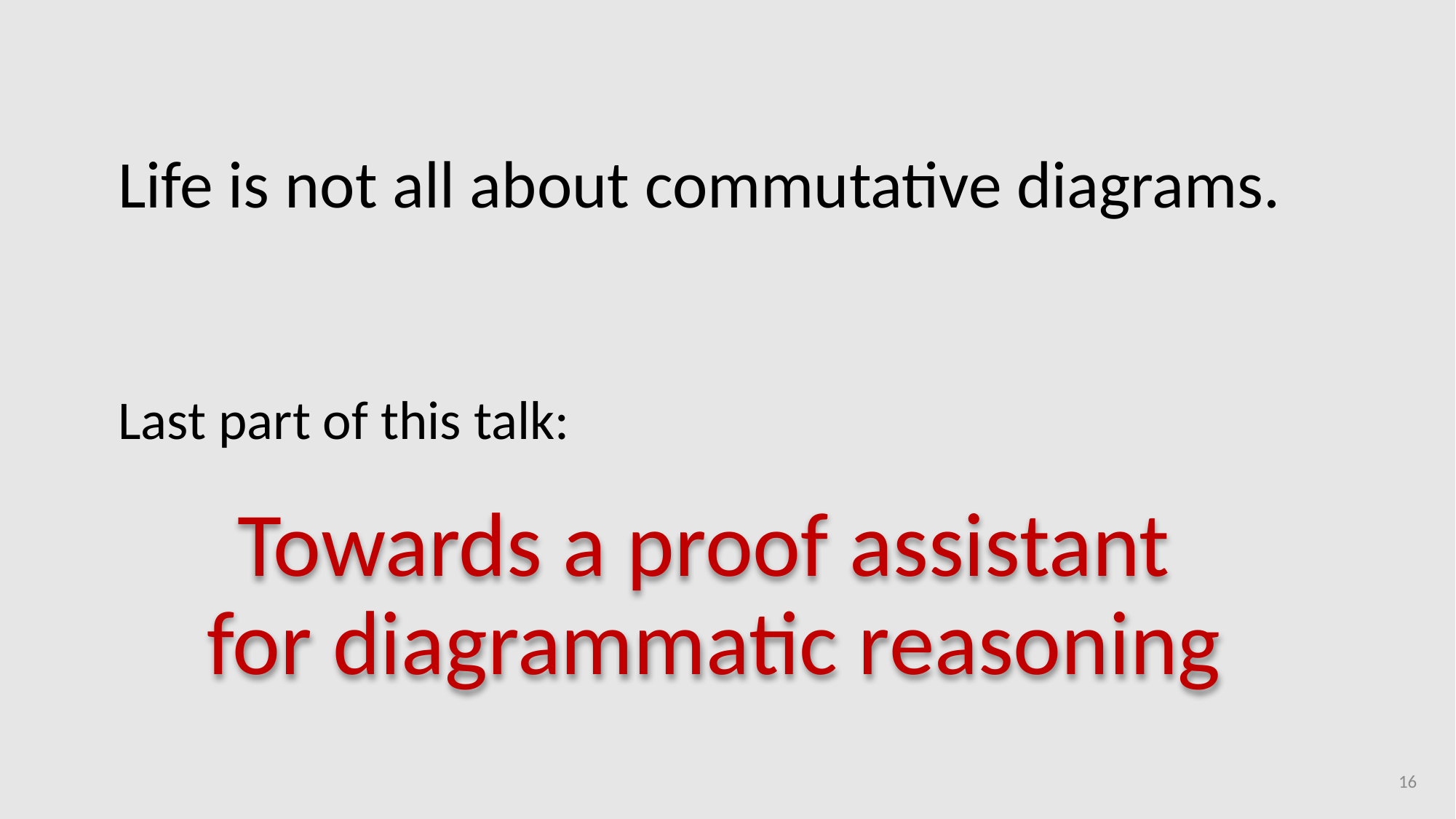

Life is not all about commutative diagrams.
Last part of this talk:
Towards a proof assistant
for diagrammatic reasoning
16